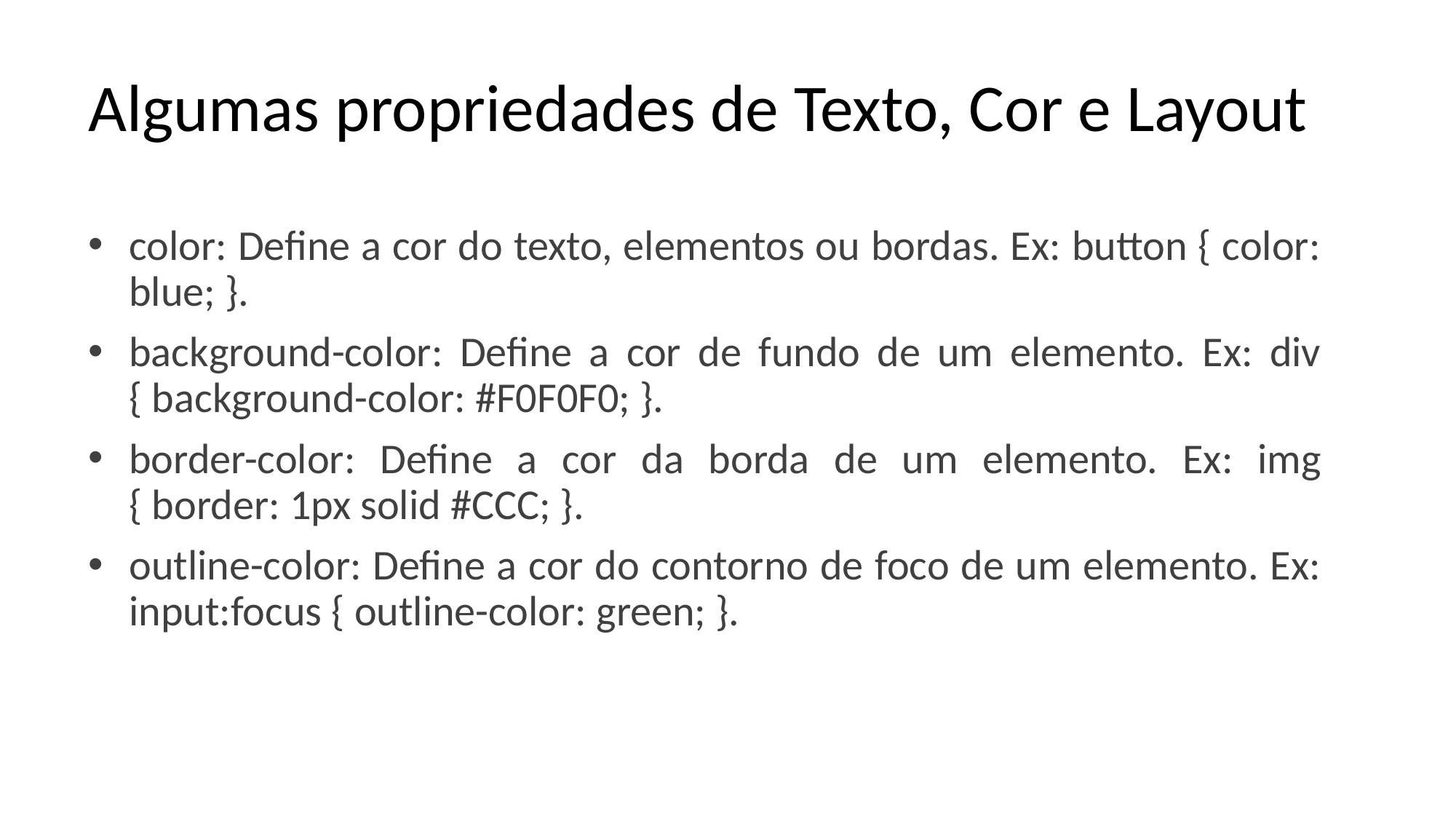

# Algumas propriedades de Texto, Cor e Layout
color: Define a cor do texto, elementos ou bordas. Ex: button { color: blue; }.
background-color: Define a cor de fundo de um elemento. Ex: div { background-color: #F0F0F0; }.
border-color: Define a cor da borda de um elemento. Ex: img { border: 1px solid #CCC; }.
outline-color: Define a cor do contorno de foco de um elemento. Ex: input:focus { outline-color: green; }.